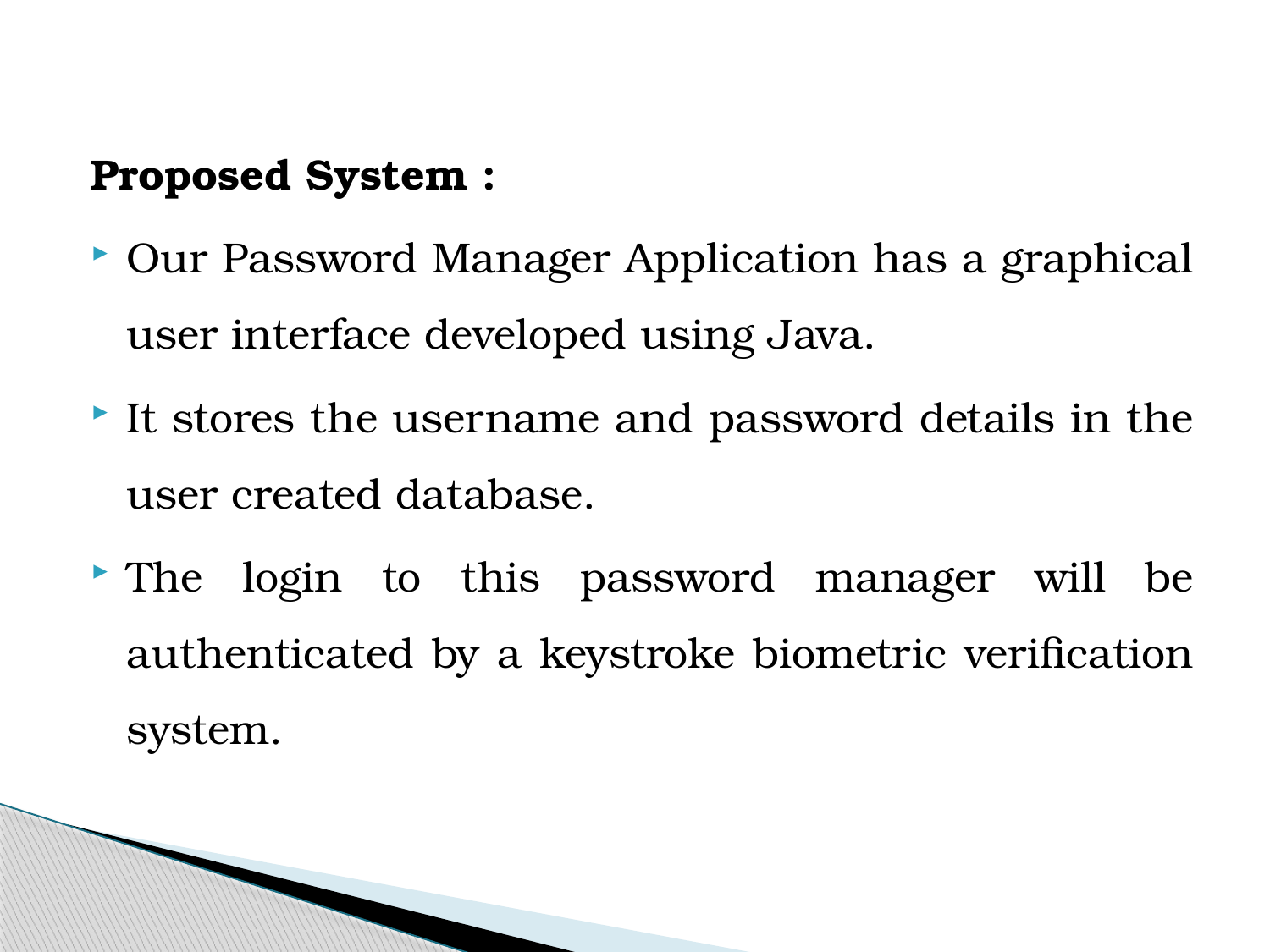

Proposed System :
Our Password Manager Application has a graphical user interface developed using Java.
It stores the username and password details in the user created database.
The login to this password manager will be authenticated by a keystroke biometric verification system.